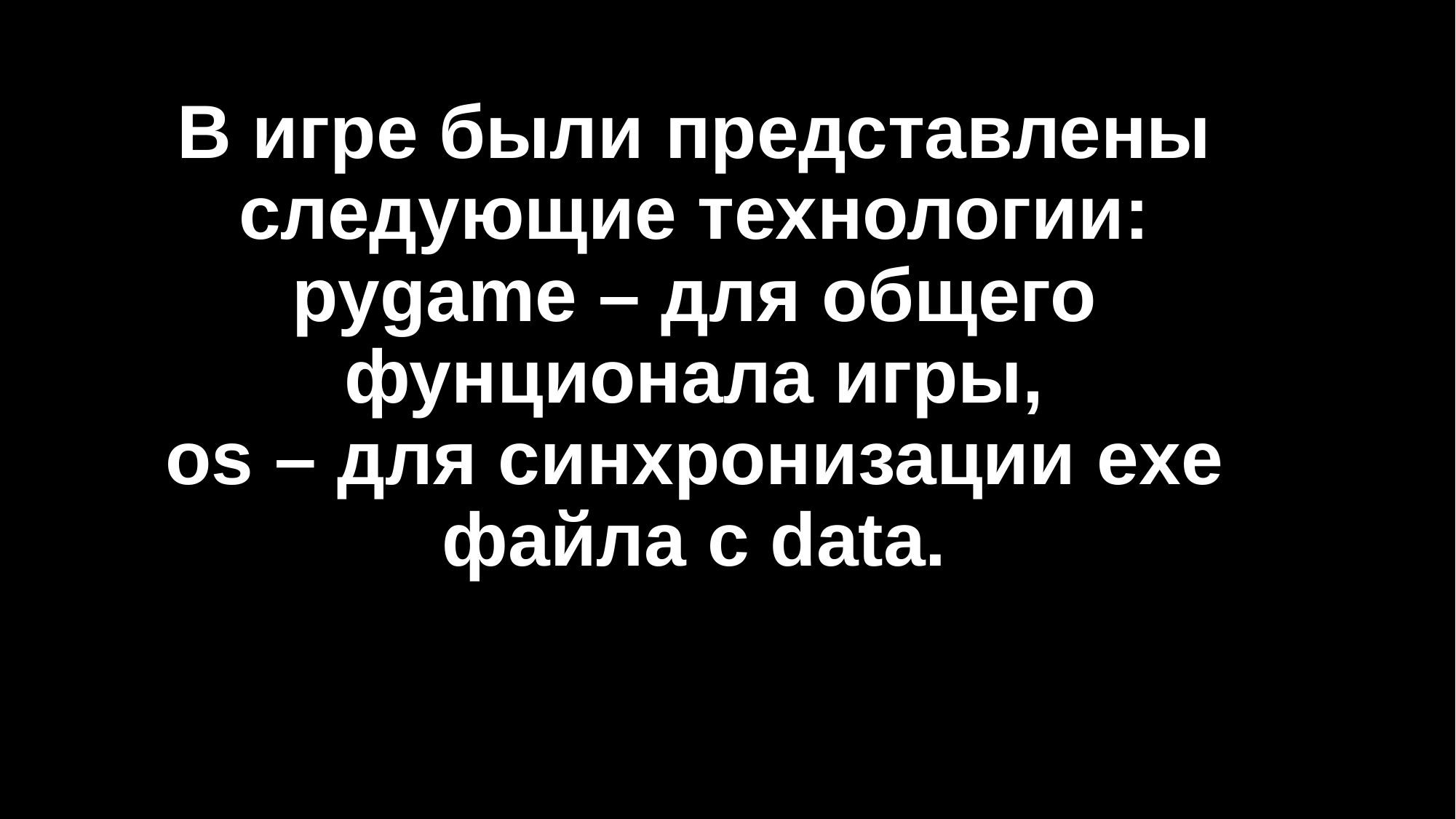

# В игре были представлены следующие технологии: pygame – для общего фунционала игры, os – для синхронизации exe файла с data.